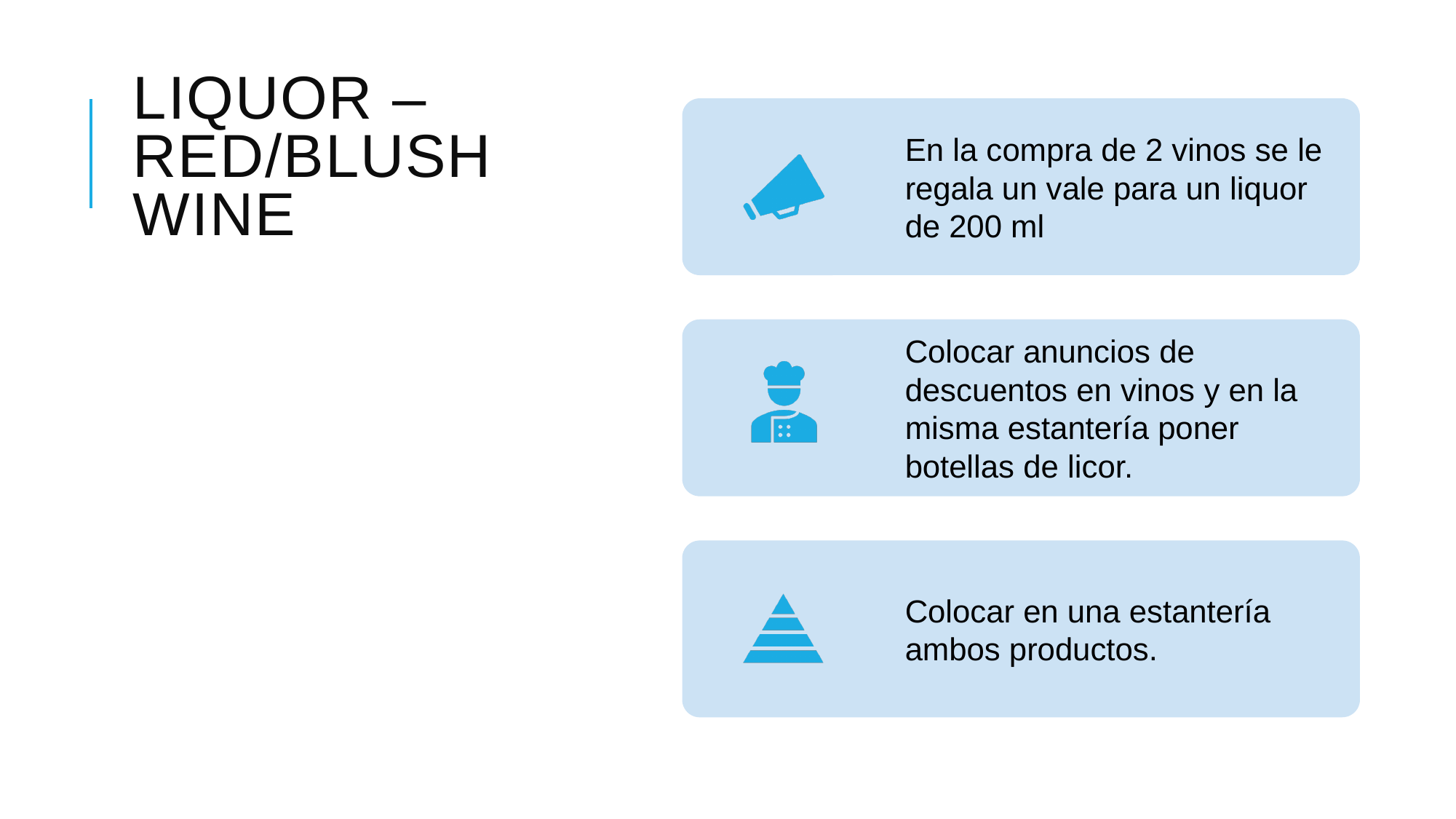

# Liquor – Red/blush wine
En la compra de 2 vinos se le regala un vale para un liquor de 200 ml
Colocar anuncios de descuentos en vinos y en la misma estantería poner botellas de licor.
Colocar en una estantería ambos productos.